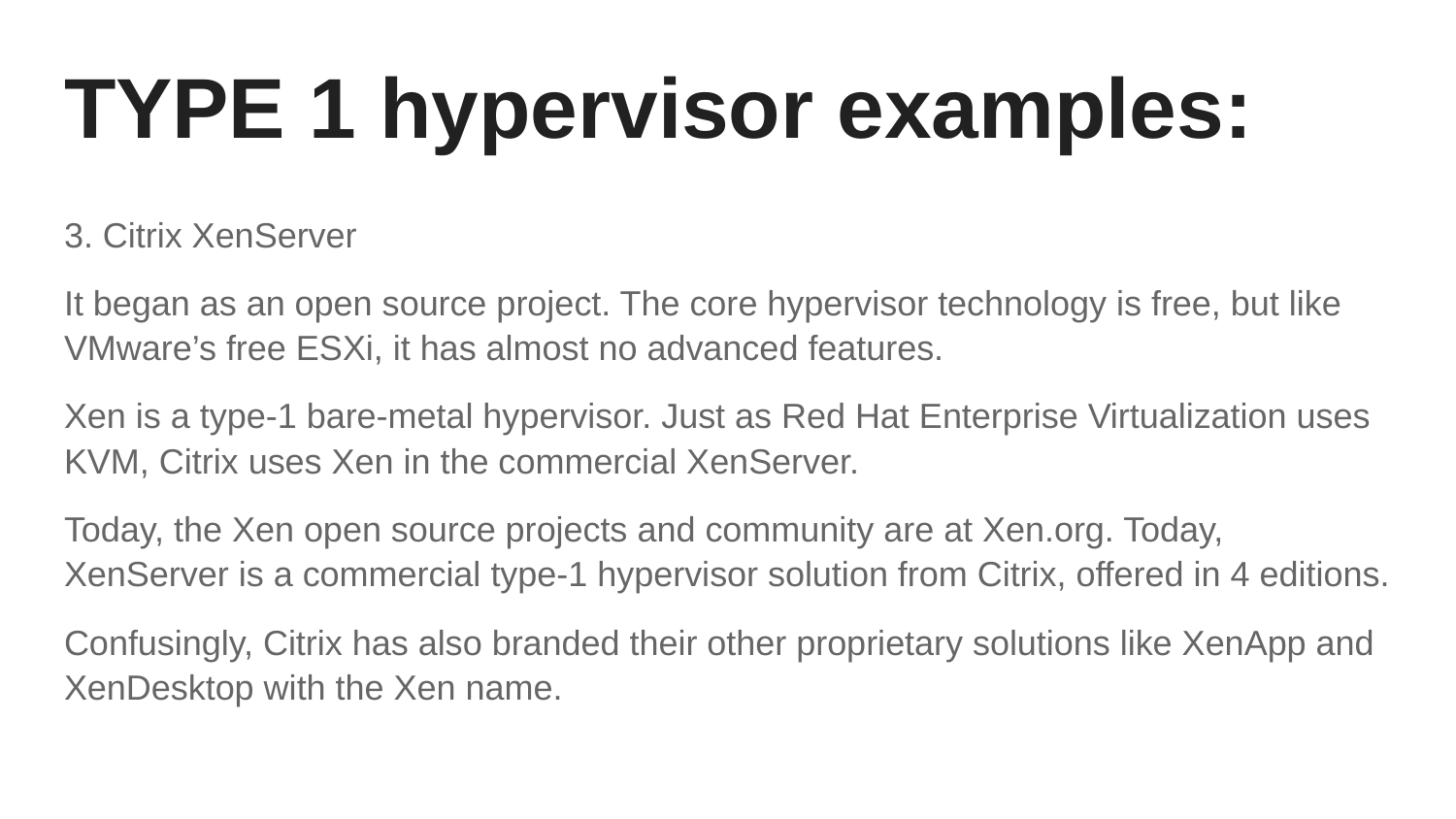

# TYPE 1 hypervisor examples:

3. Citrix XenServer
It began as an open source project. The core hypervisor technology is free, but like VMware’s free ESXi, it has almost no advanced features.
Xen is a type-1 bare-metal hypervisor. Just as Red Hat Enterprise Virtualization uses KVM, Citrix uses Xen in the commercial XenServer.
Today, the Xen open source projects and community are at Xen.org. Today, XenServer is a commercial type-1 hypervisor solution from Citrix, offered in 4 editions.
Confusingly, Citrix has also branded their other proprietary solutions like XenApp and XenDesktop with the Xen name.